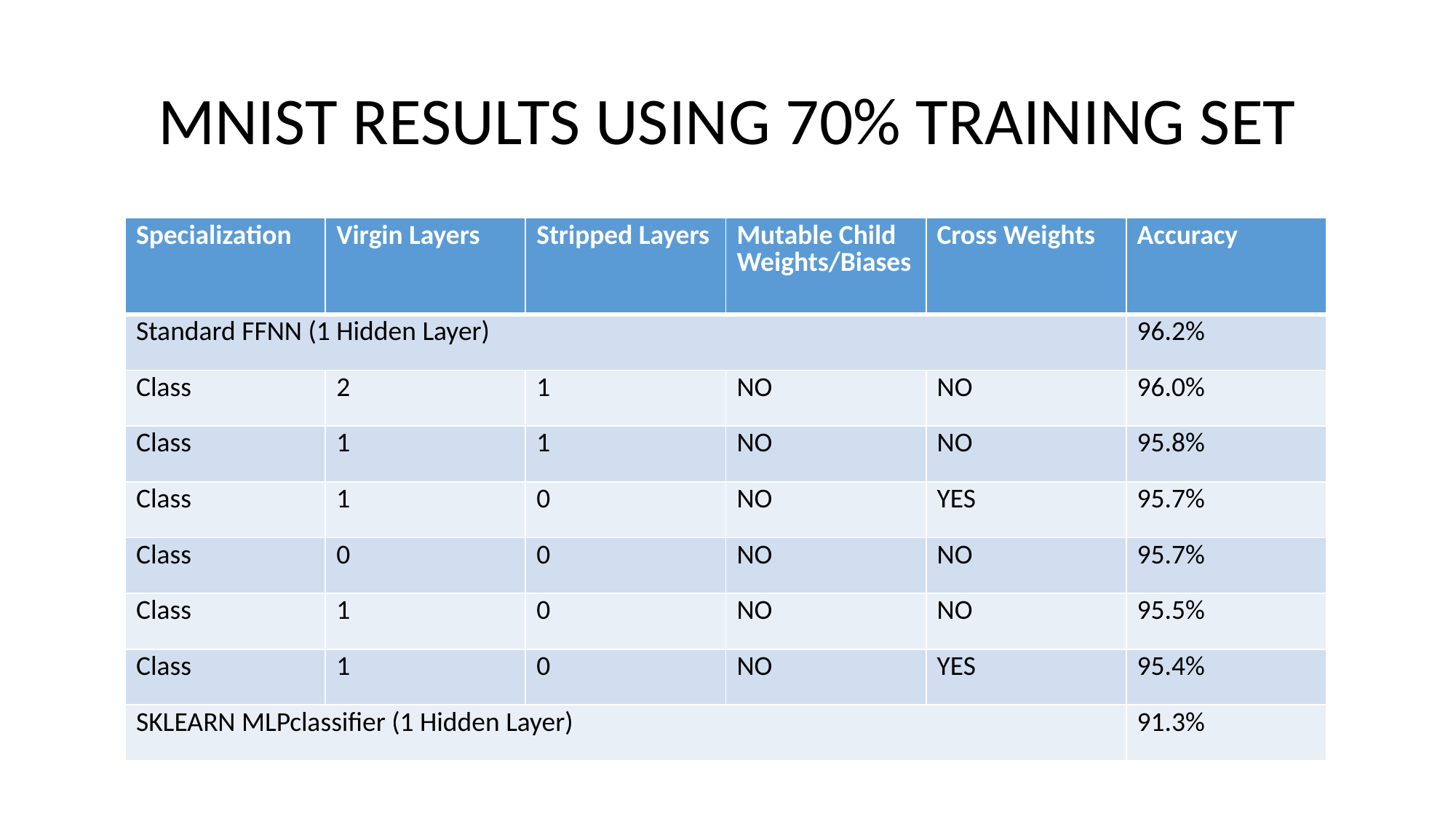

# MNIST RESULTS USING 70% TRAINING SET
| Specialization | Virgin Layers | Stripped Layers | Mutable Child Weights/Biases | Cross Weights | Accuracy |
| --- | --- | --- | --- | --- | --- |
| Standard FFNN (1 Hidden Layer) |  |  |  |  | 96.2% |
| Class | 2 | 1 | NO | NO | 96.0% |
| Class | 1 | 1 | NO | NO | 95.8% |
| Class | 1 | 0 | NO | YES | 95.7% |
| Class | 0 | 0 | NO | NO | 95.7% |
| Class | 1 | 0 | NO | NO | 95.5% |
| Class | 1 | 0 | NO | YES | 95.4% |
| SKLEARN MLPclassifier (1 Hidden Layer) |  |  |  |  | 91.3% |